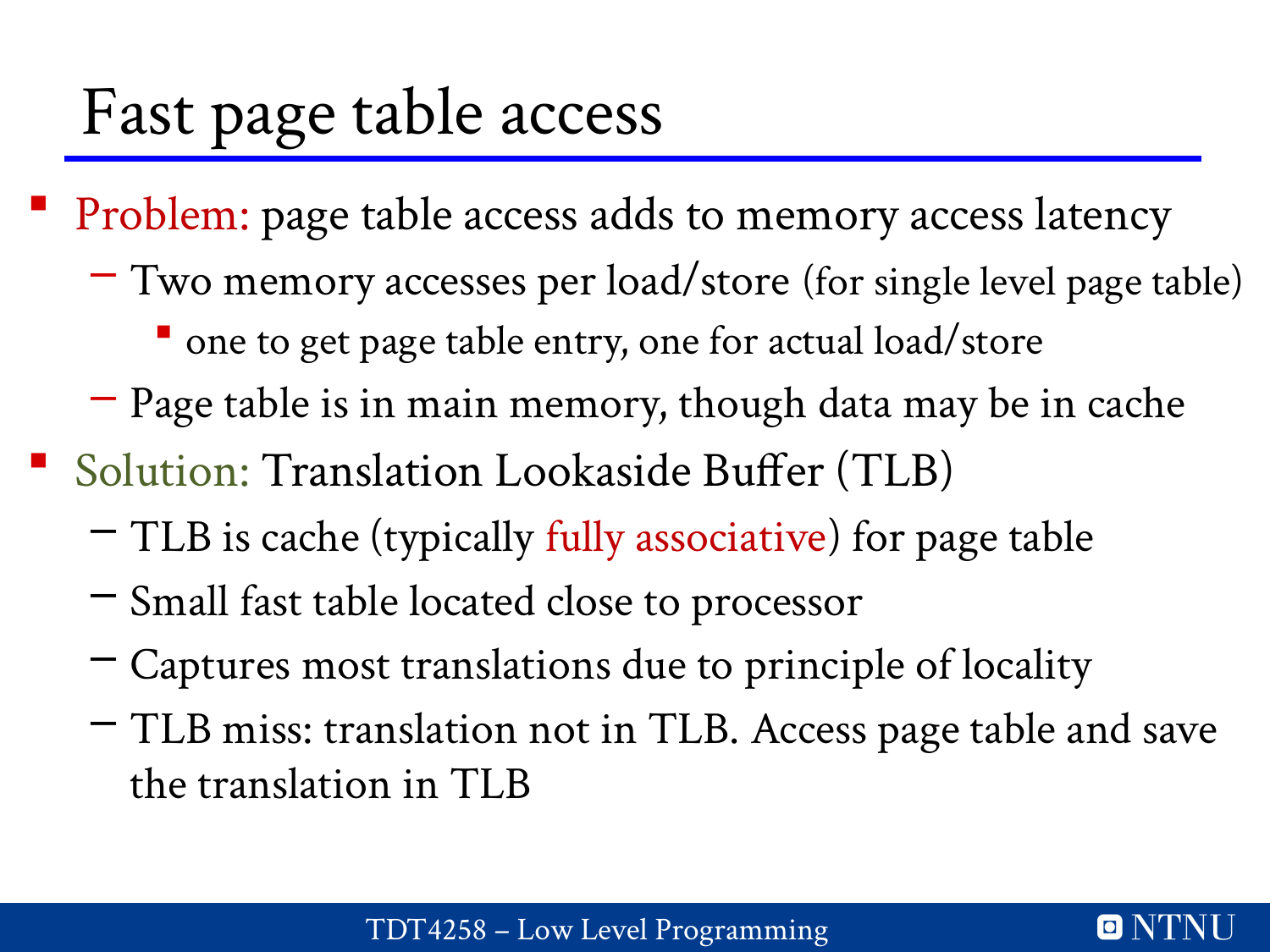

Fast page table access
Problem: page table access adds to memory access latency
Two memory accesses per load/store (for single level page table)
one to get page table entry, one for actual load/store
Page table is in main memory, though data may be in cache
Solution: Translation Lookaside Buffer (TLB)
TLB is cache (typically fully associative) for page table
Small fast table located close to processor
Captures most translations due to principle of locality
TLB miss: translation not in TLB. Access page table and save the translation in TLB